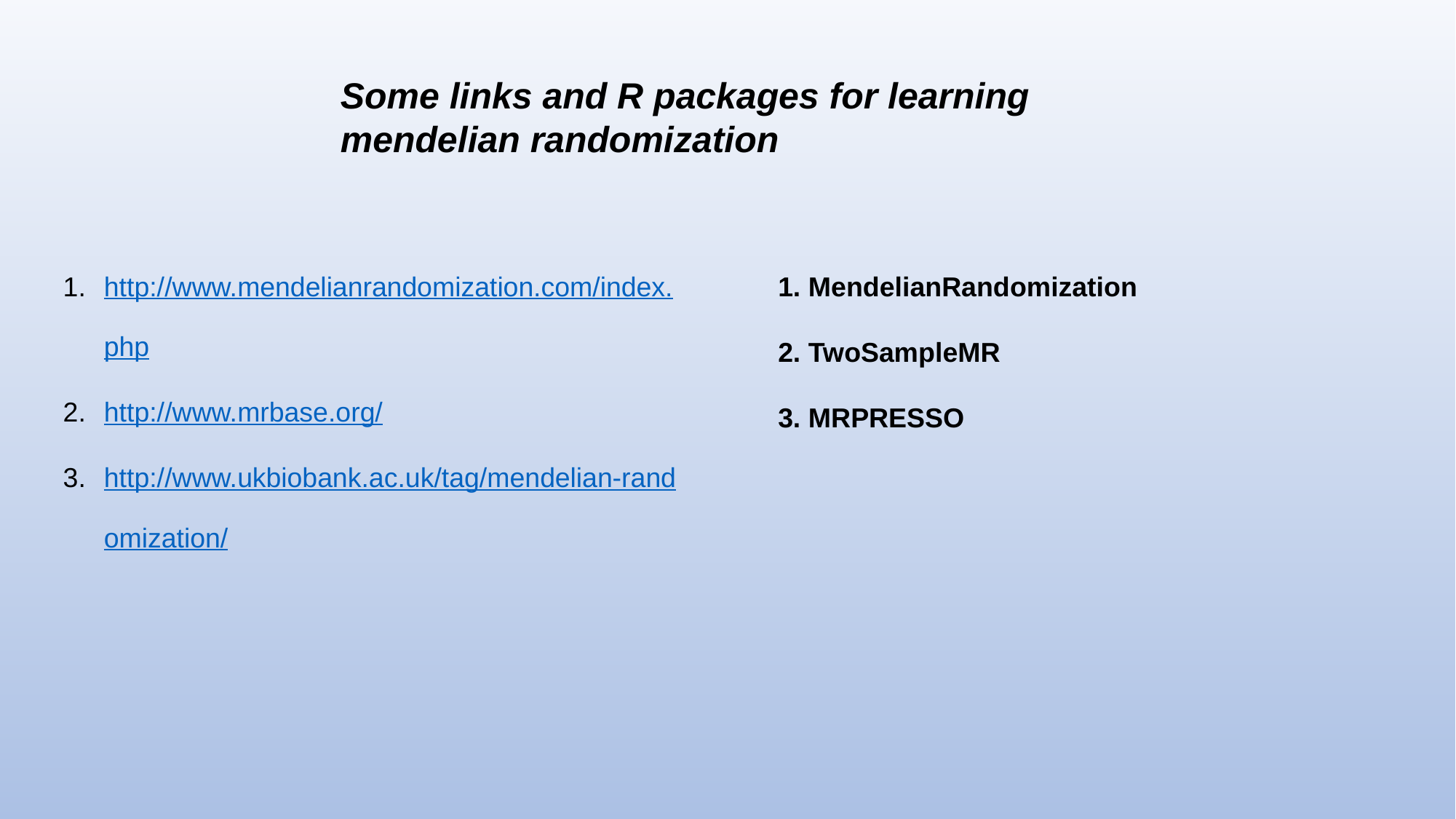

Some links and R packages for learning mendelian randomization
http://www.mendelianrandomization.com/index.php
http://www.mrbase.org/
http://www.ukbiobank.ac.uk/tag/mendelian-randomization/

1. MendelianRandomization
2. TwoSampleMR
3. MRPRESSO